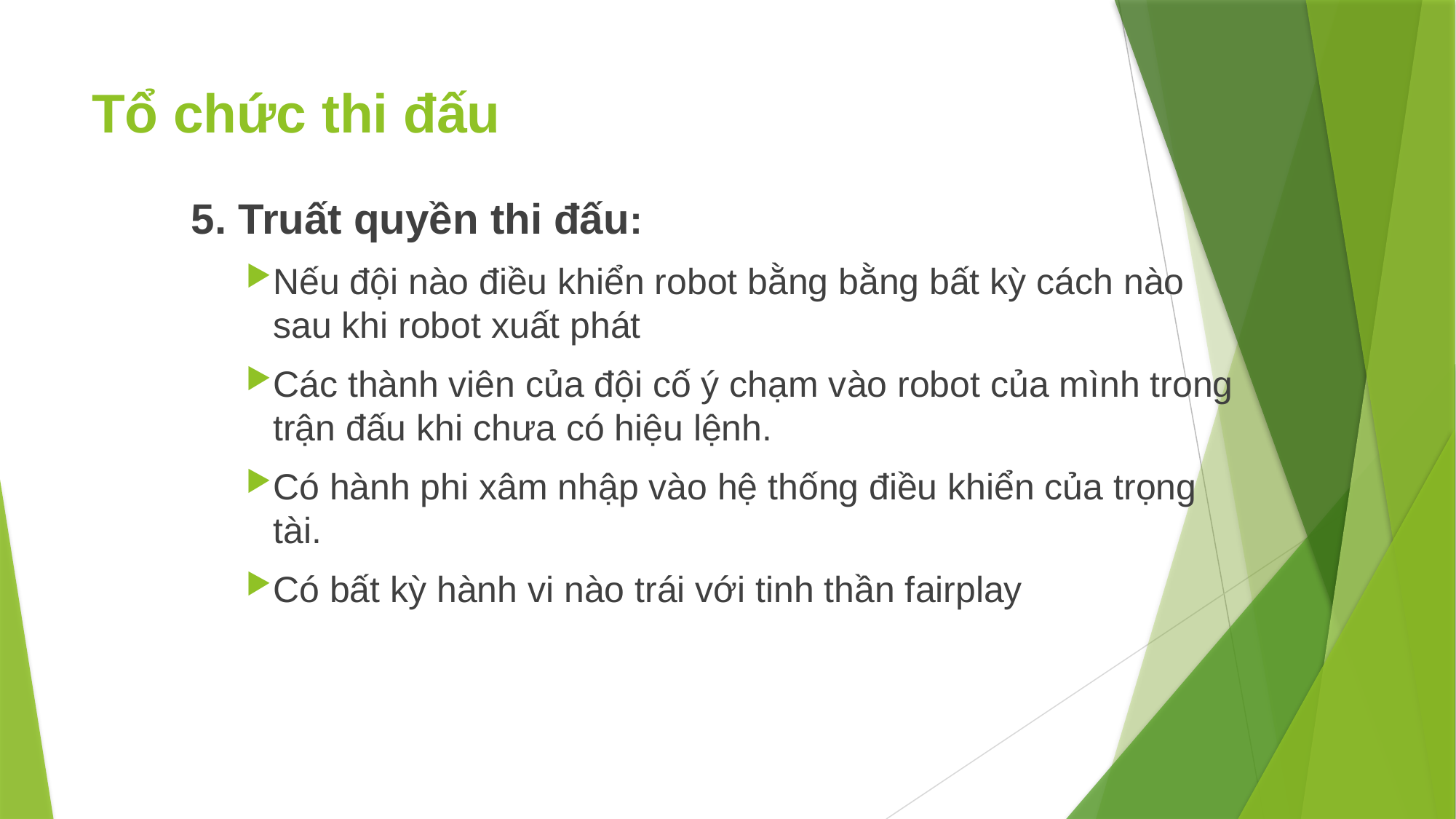

# Tổ chức thi đấu
5. Truất quyền thi đấu:
Nếu đội nào điều khiển robot bằng bằng bất kỳ cách nào sau khi robot xuất phát
Các thành viên của đội cố ý chạm vào robot của mình trong trận đấu khi chưa có hiệu lệnh.
Có hành phi xâm nhập vào hệ thống điều khiển của trọng tài.
Có bất kỳ hành vi nào trái với tinh thần fairplay